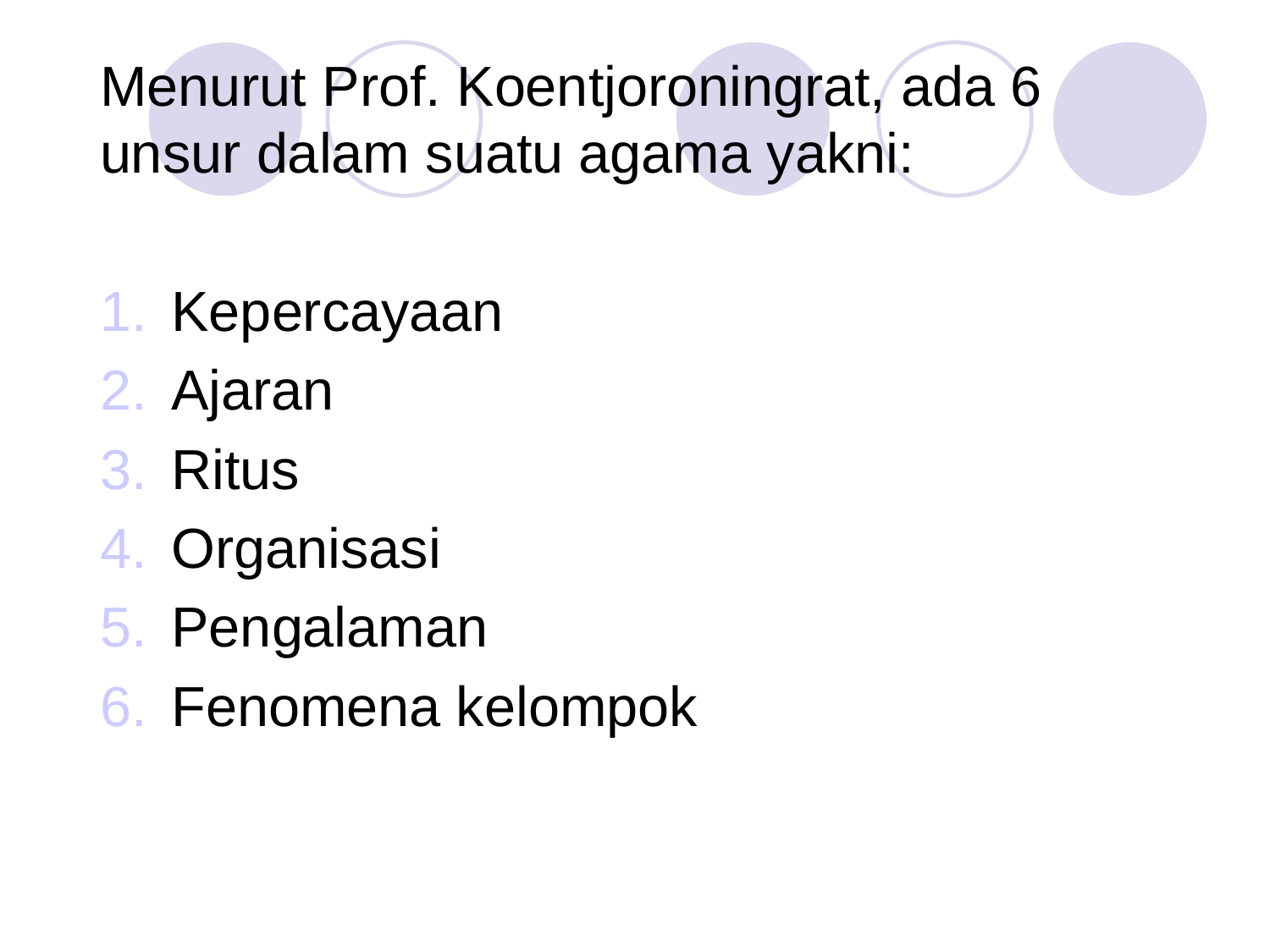

Menurut Prof. Koentjoroningrat, ada 6 unsur dalam suatu agama yakni:

Kepercayaan
Ajaran
Ritus
Organisasi
Pengalaman
Fenomena kelompok